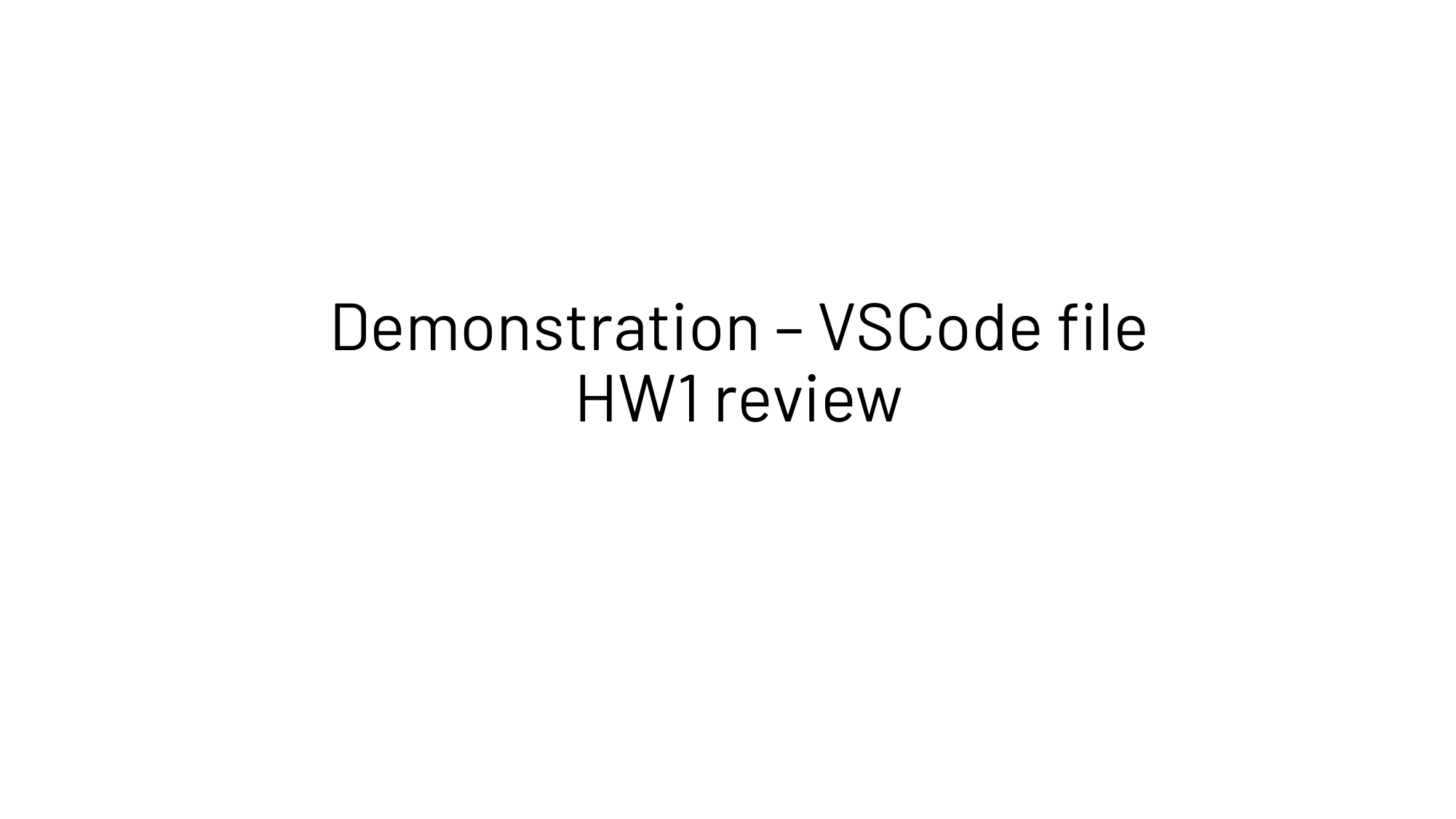

# Demonstration – VSCode file HW1 review